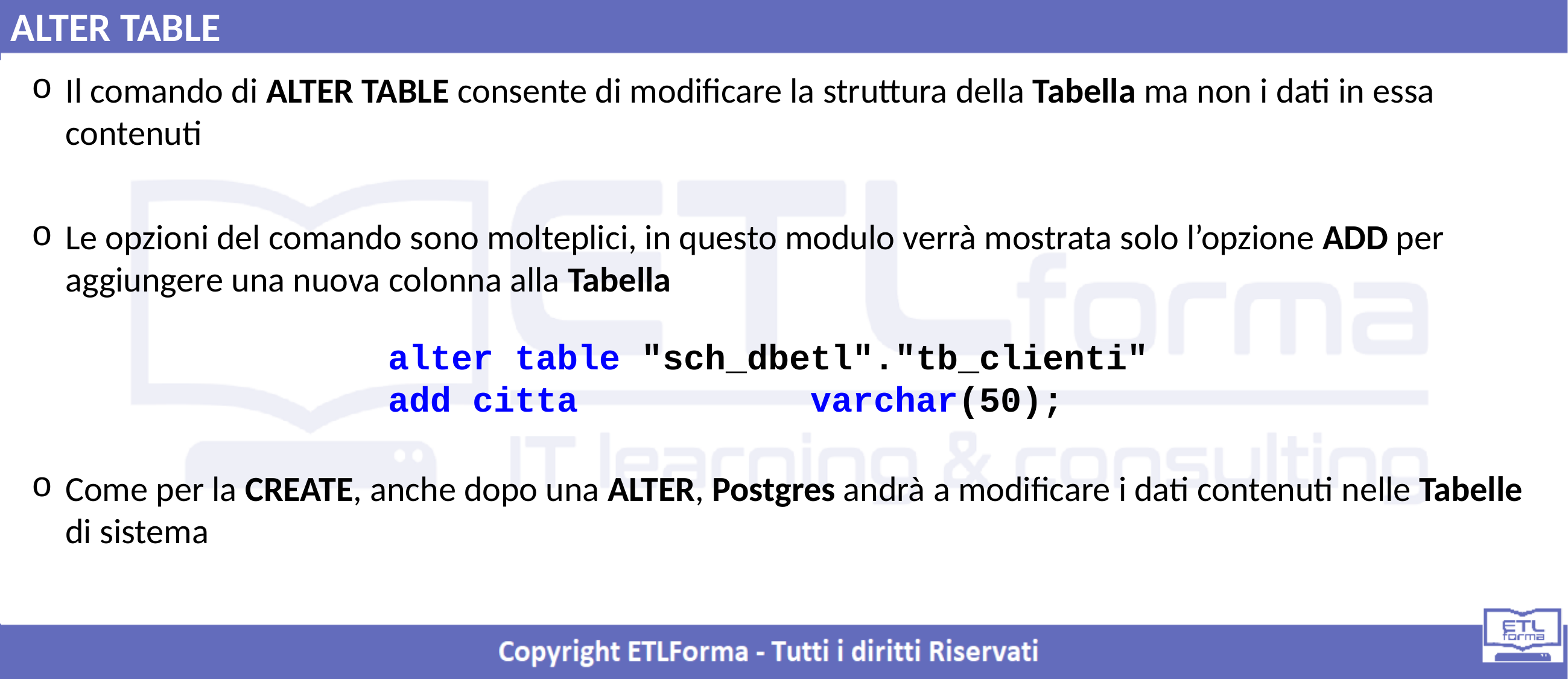

ALTER TABLE
Il comando di ALTER TABLE consente di modificare la struttura della Tabella ma non i dati in essa contenuti

Le opzioni del comando sono molteplici, in questo modulo verrà mostrata solo l’opzione ADD per aggiungere una nuova colonna alla Tabella

Come per la CREATE, anche dopo una ALTER, Postgres andrà a modificare i dati contenuti nelle Tabelle di sistema
alter table "sch_dbetl"."tb_clienti"
add citta           varchar(50);